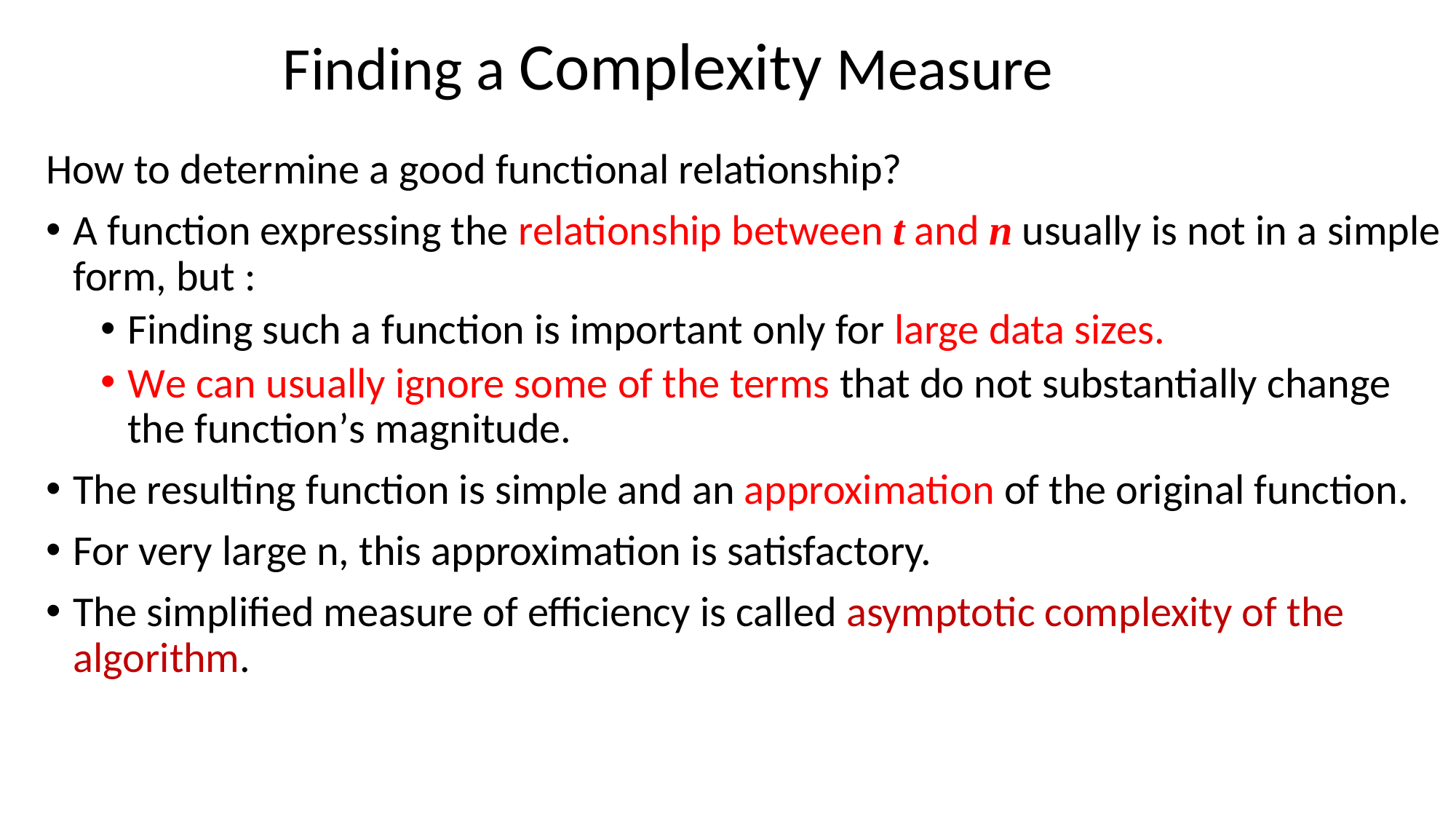

Finding a Complexity Measure
How to determine a good functional relationship?
A function expressing the relationship between t and n usually is not in a simple form, but :
Finding such a function is important only for large data sizes.
We can usually ignore some of the terms that do not substantially change the function’s magnitude.
The resulting function is simple and an approximation of the original function.
For very large n, this approximation is satisfactory.
The simplified measure of efficiency is called asymptotic complexity of the algorithm.